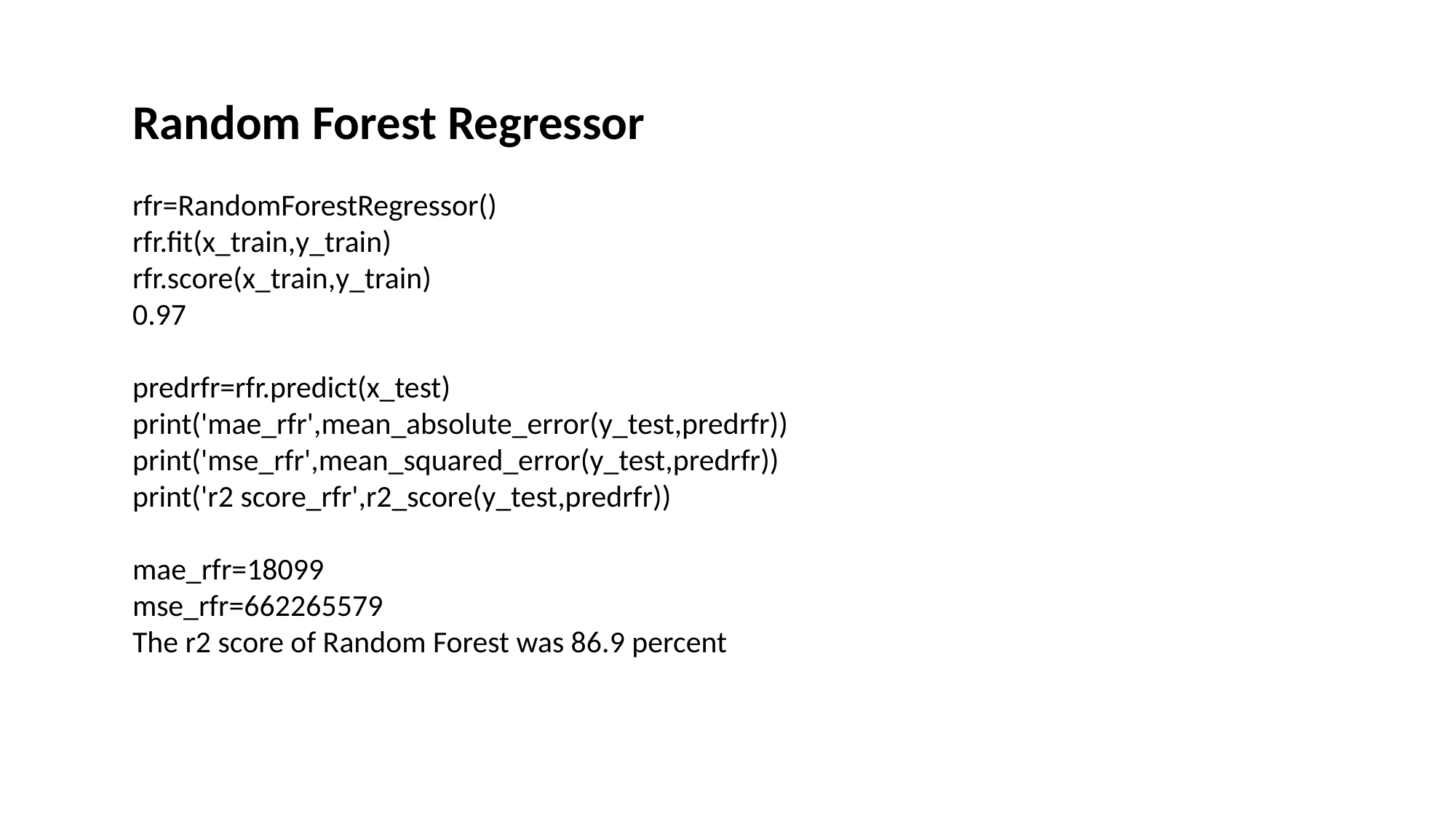

Random Forest Regressor

rfr=RandomForestRegressor()
rfr.fit(x_train,y_train)
rfr.score(x_train,y_train)
0.97

predrfr=rfr.predict(x_test)
print('mae_rfr',mean_absolute_error(y_test,predrfr))
print('mse_rfr',mean_squared_error(y_test,predrfr))
print('r2 score_rfr',r2_score(y_test,predrfr))

mae_rfr=18099
mse_rfr=662265579
The r2 score of Random Forest was 86.9 percent